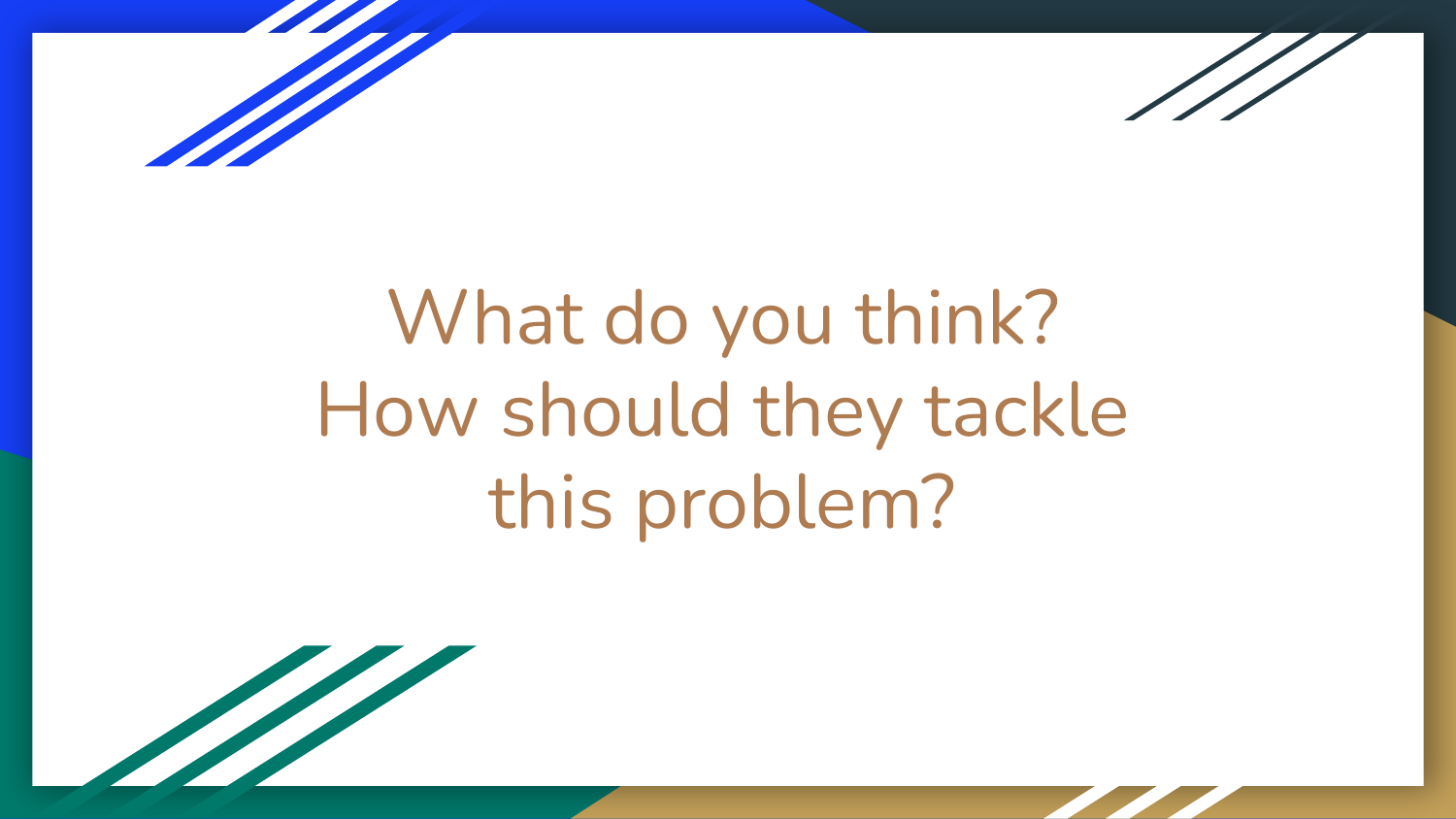

# What do you think? How should they tackle this problem?